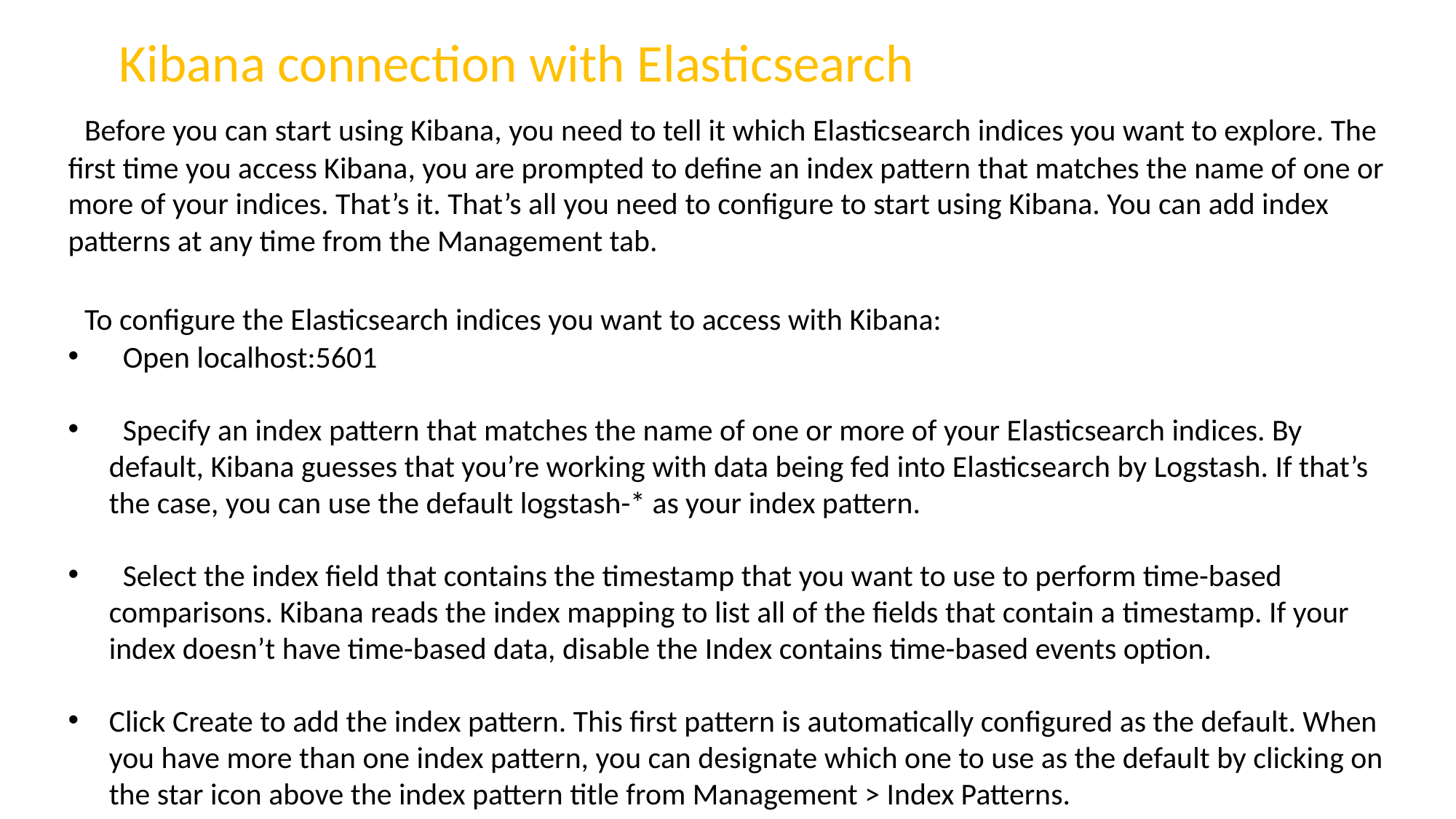

Kibana connection with Elasticsearch
  Before you can start using Kibana, you need to tell it which Elasticsearch indices you want to explore. The first time you access Kibana, you are prompted to define an index pattern that matches the name of one or more of your indices. That’s it. That’s all you need to configure to start using Kibana. You can add index patterns at any time from the Management tab.

  To configure the Elasticsearch indices you want to access with Kibana:
  Open localhost:5601

  Specify an index pattern that matches the name of one or more of your Elasticsearch indices. By default, Kibana guesses that you’re working with data being fed into Elasticsearch by Logstash. If that’s the case, you can use the default logstash-* as your index pattern.

  Select the index field that contains the timestamp that you want to use to perform time-based comparisons. Kibana reads the index mapping to list all of the fields that contain a timestamp. If your index doesn’t have time-based data, disable the Index contains time-based events option.

Click Create to add the index pattern. This first pattern is automatically configured as the default. When you have more than one index pattern, you can designate which one to use as the default by clicking on the star icon above the index pattern title from Management > Index Patterns.